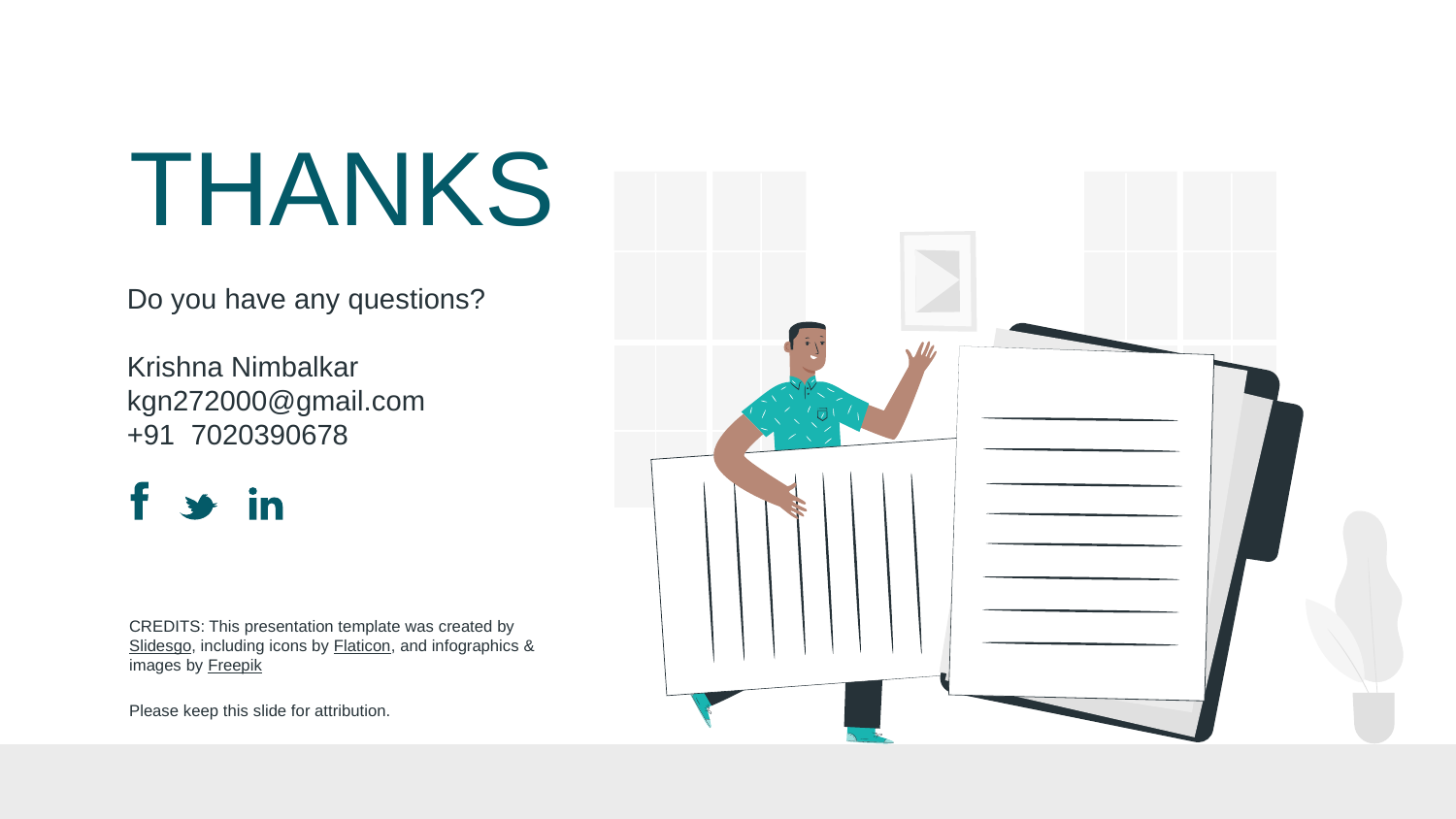

# THANKS
Do you have any questions?

Krishna Nimbalkar
kgn272000@gmail.com
+91  7020390678

Please keep this slide for attribution.